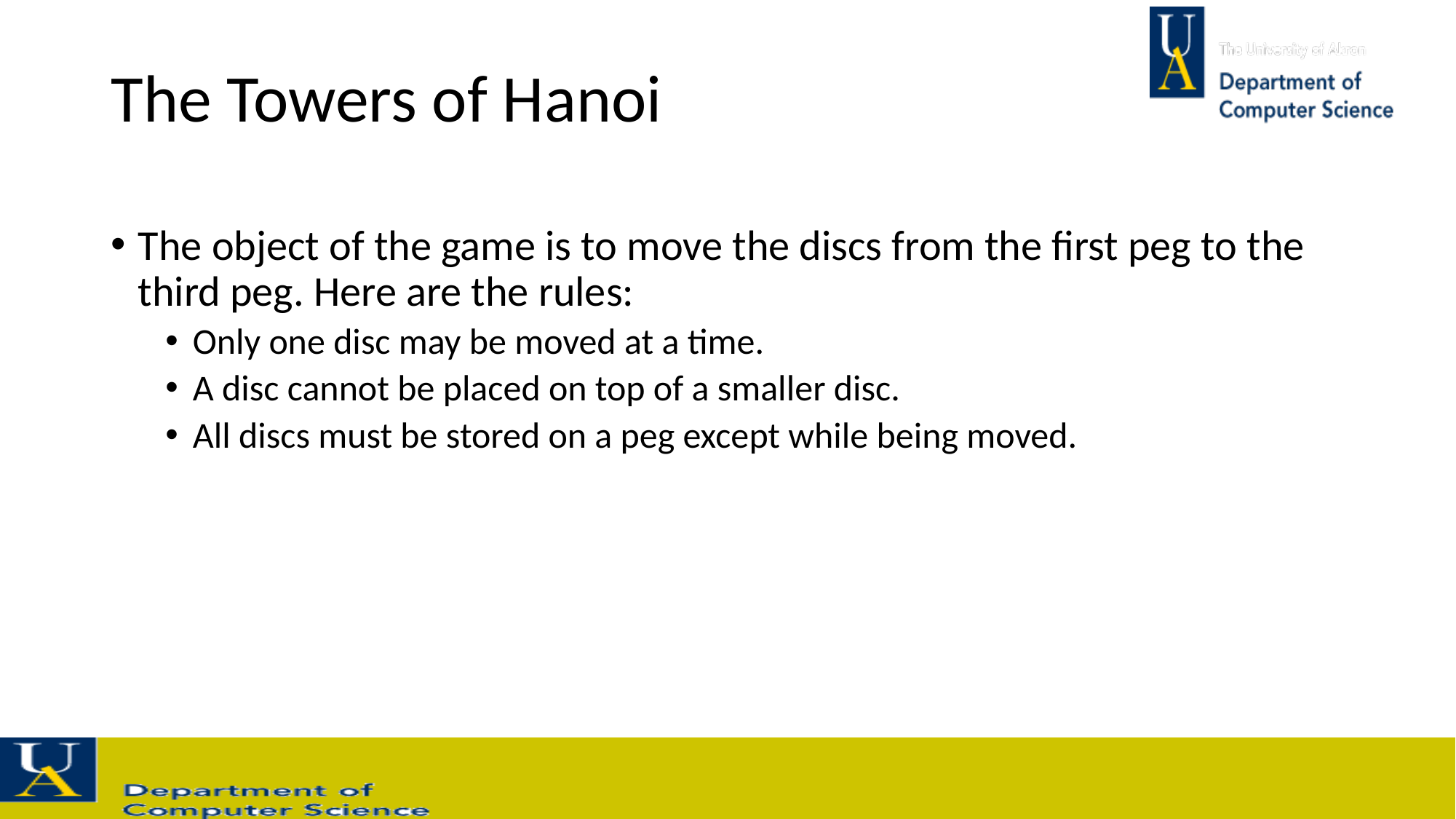

# The Towers of Hanoi
The object of the game is to move the discs from the first peg to the third peg. Here are the rules:
Only one disc may be moved at a time.
A disc cannot be placed on top of a smaller disc.
All discs must be stored on a peg except while being moved.